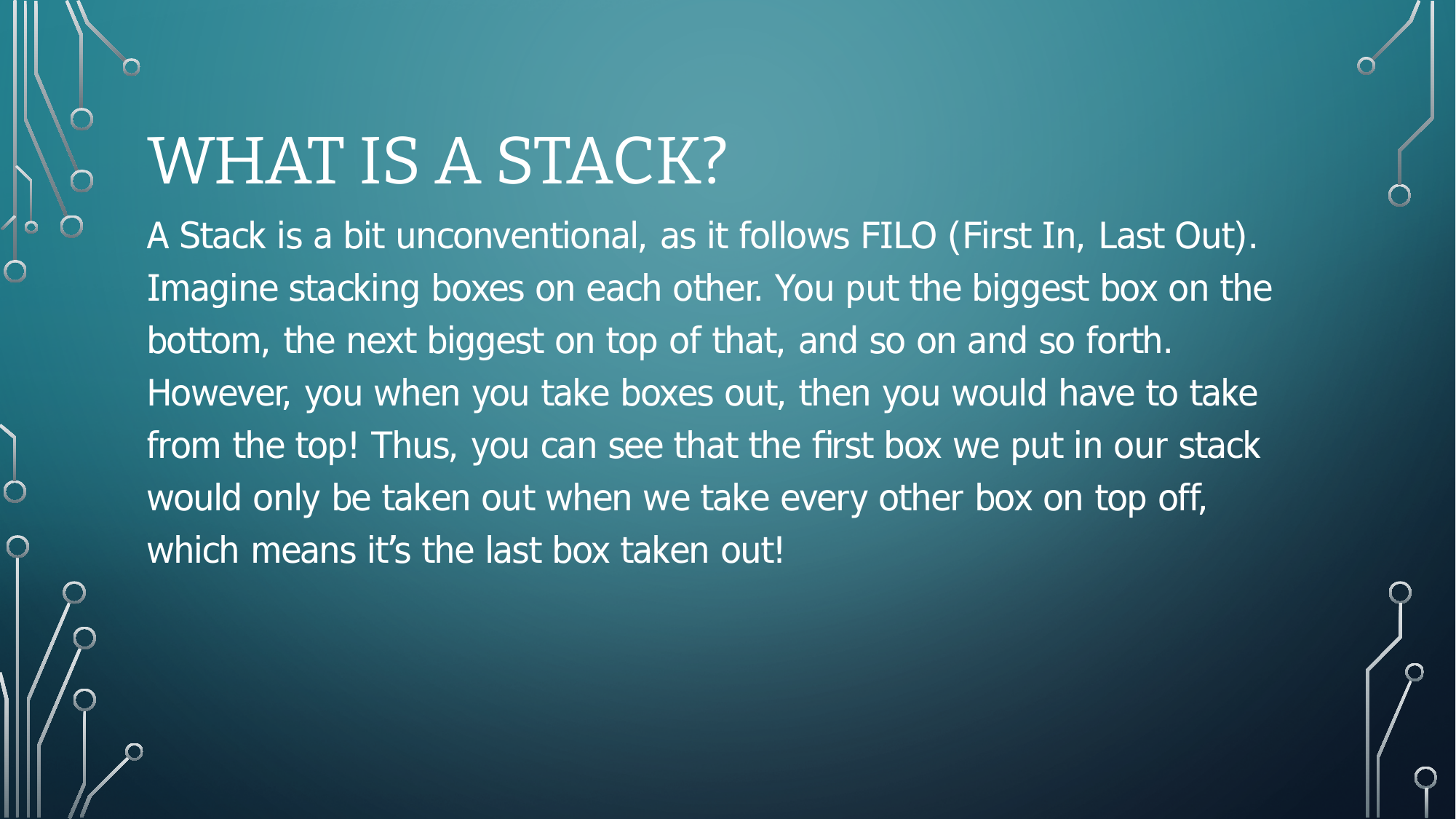

# What is a Stack?
A Stack is a bit unconventional, as it follows FILO (First In, Last Out). Imagine stacking boxes on each other. You put the biggest box on the bottom, the next biggest on top of that, and so on and so forth. However, you when you take boxes out, then you would have to take from the top! Thus, you can see that the first box we put in our stack would only be taken out when we take every other box on top off, which means it’s the last box taken out!